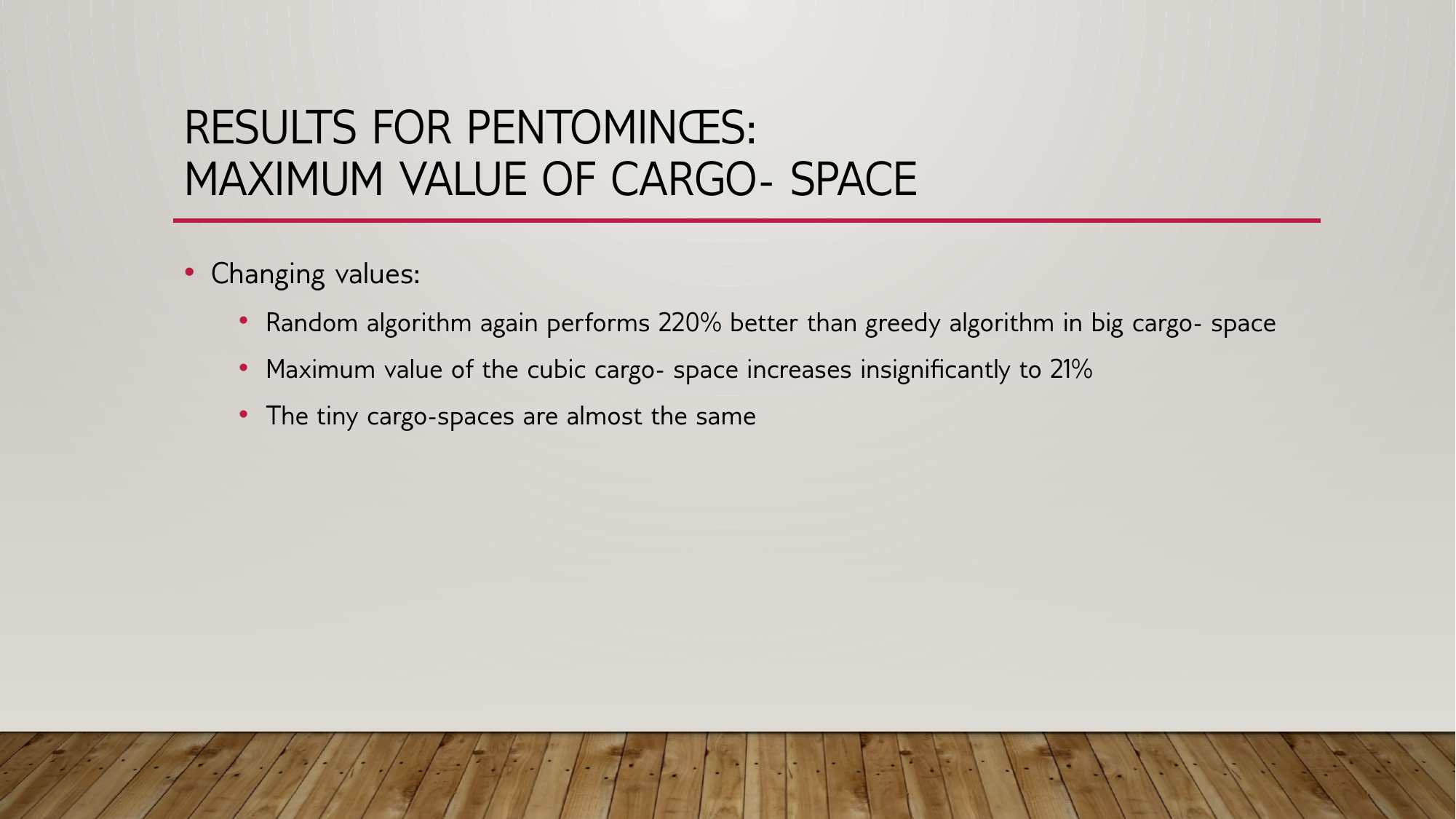

# Results for Pentominoes: Maximum value of Cargo- space
Changing values:
Random algorithm again performs 220% better than greedy algorithm in big cargo- space
Maximum value of the cubic cargo- space increases insignificantly to 21%
The tiny cargo-spaces are almost the same